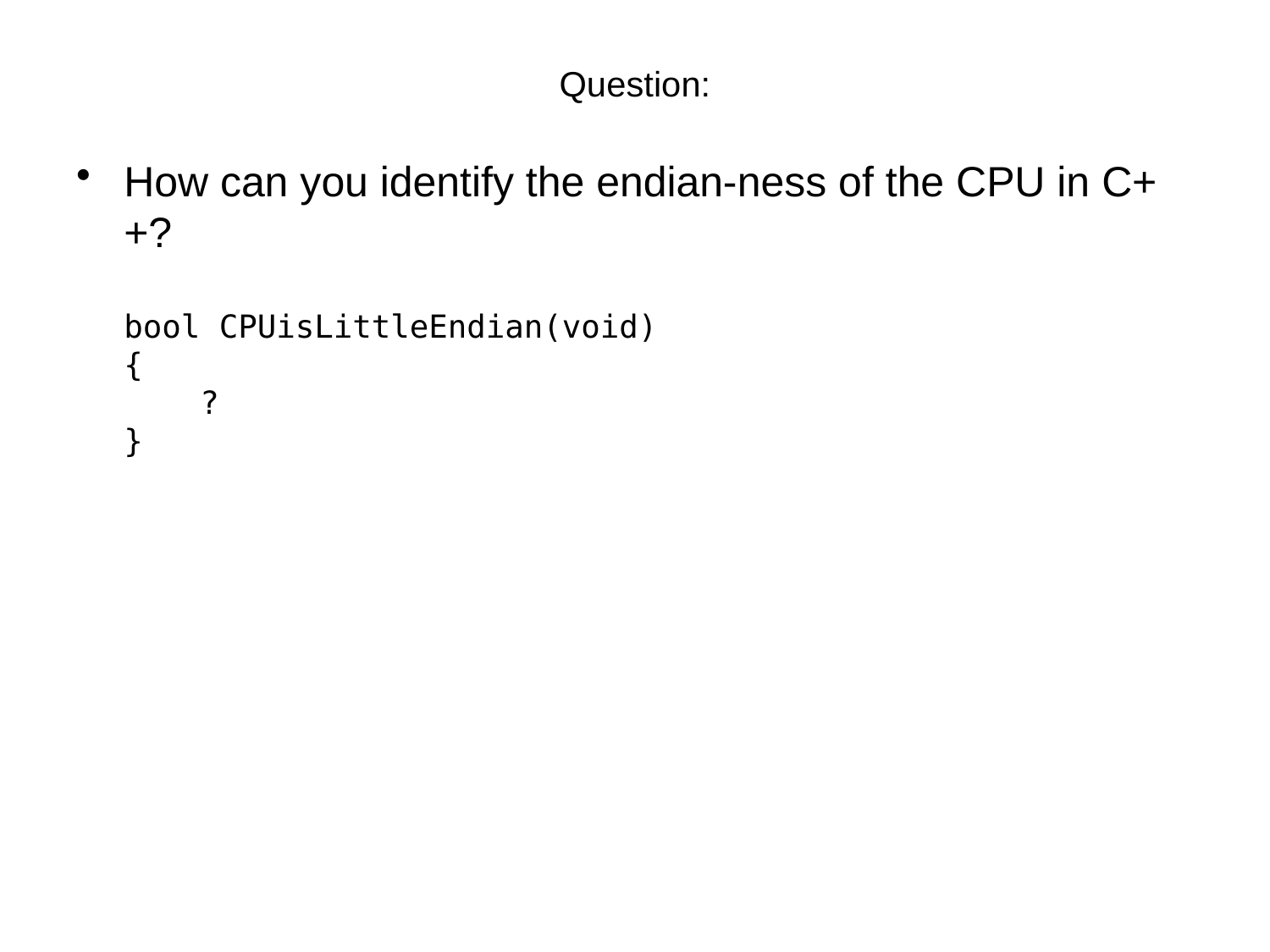

# Question:
How can you identify the endian-ness of the CPU in C++?
bool CPUisLittleEndian(void)
{
    ?
}